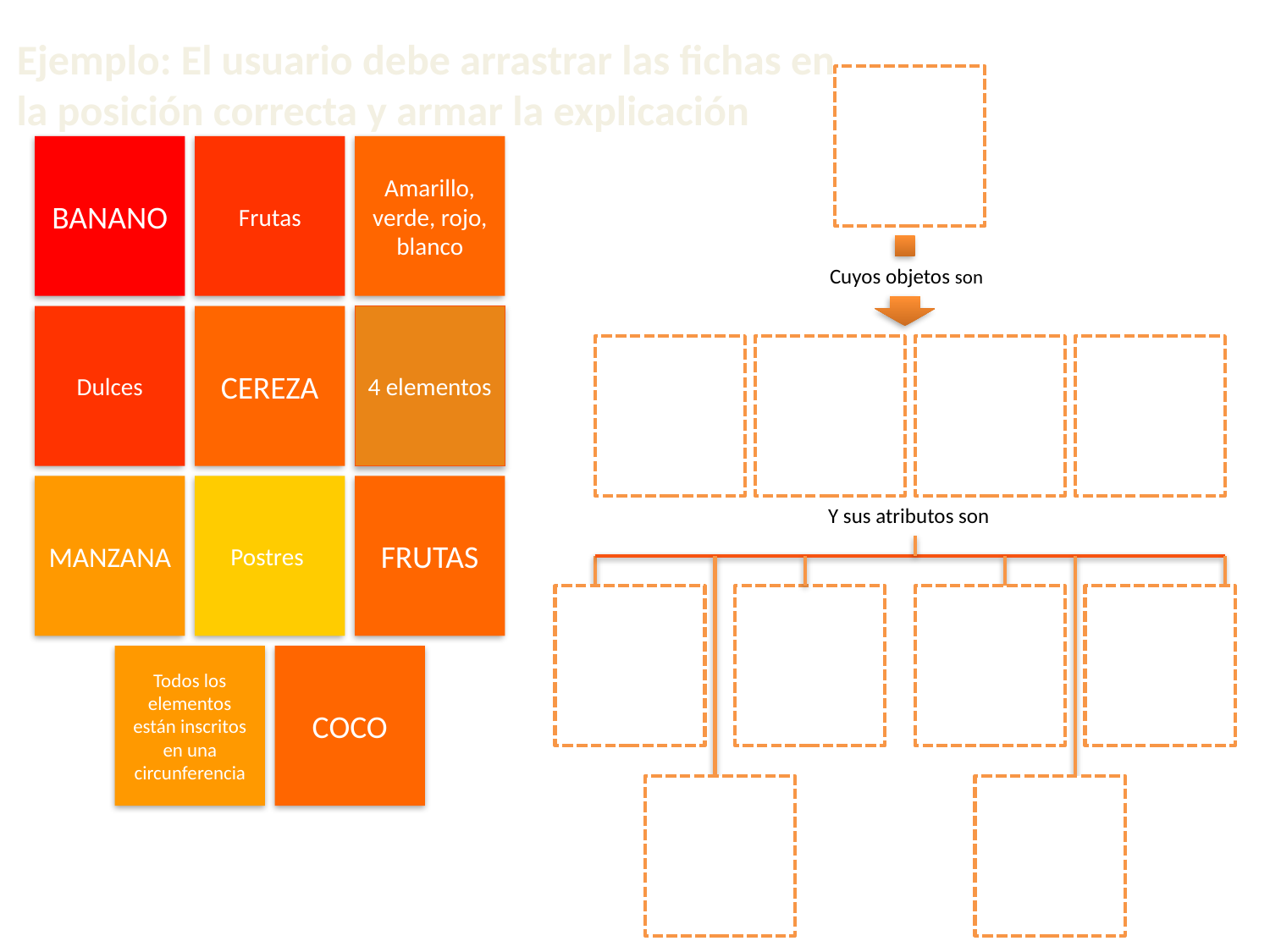

Ejemplo: El usuario debe arrastrar las fichas en
la posición correcta y armar la explicación

Cuyos objetos son

Y sus atributos son

BANANO
Frutas
Amarillo, verde, rojo, blanco
Dulces
CEREZA
4 elementos
MANZANA
Postres
FRUTAS
Todos los elementos están inscritos en una circunferencia
COCO